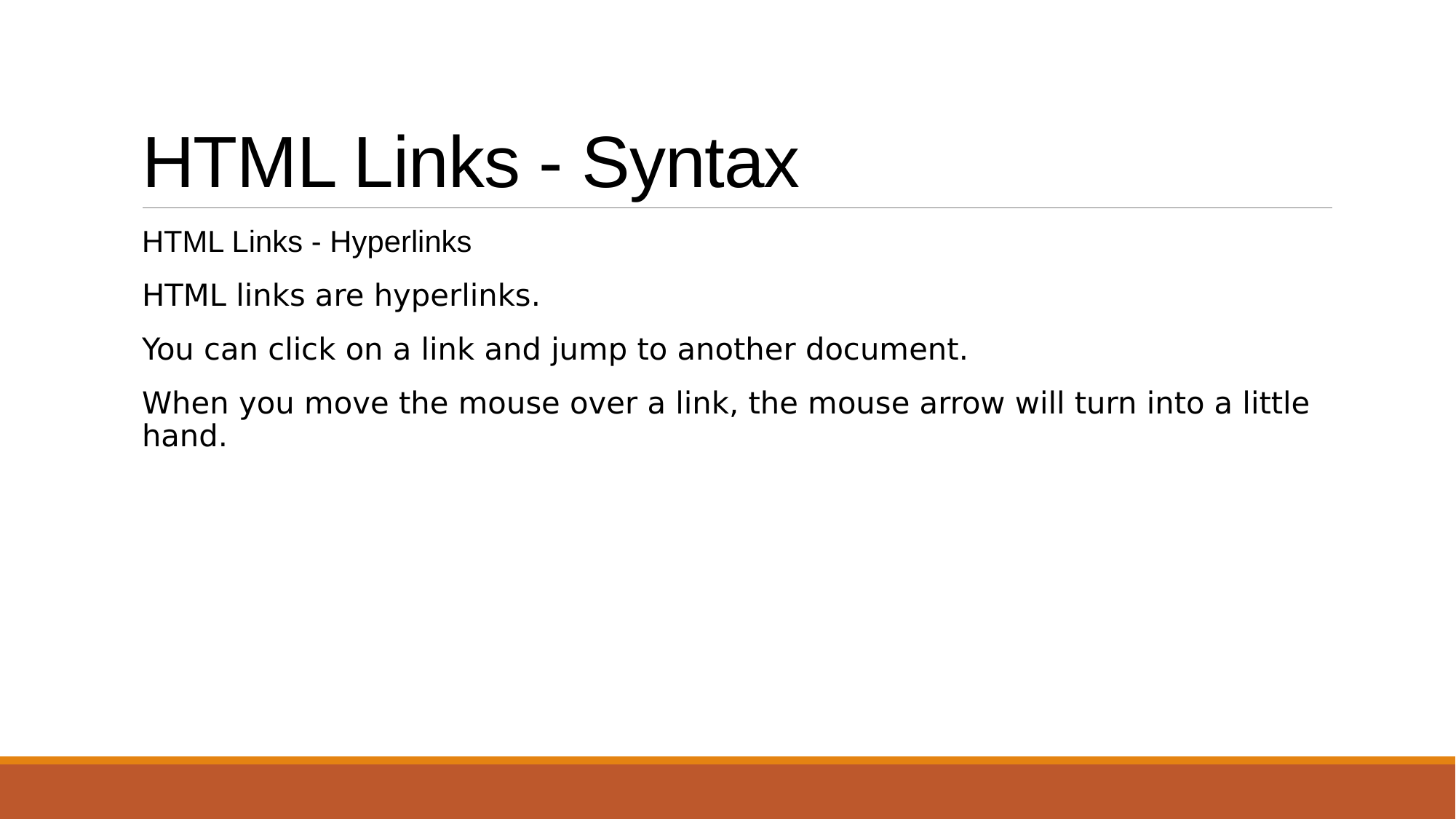

# HTML Links - Syntax
HTML Links - Hyperlinks
HTML links are hyperlinks.
You can click on a link and jump to another document.
When you move the mouse over a link, the mouse arrow will turn into a little hand.